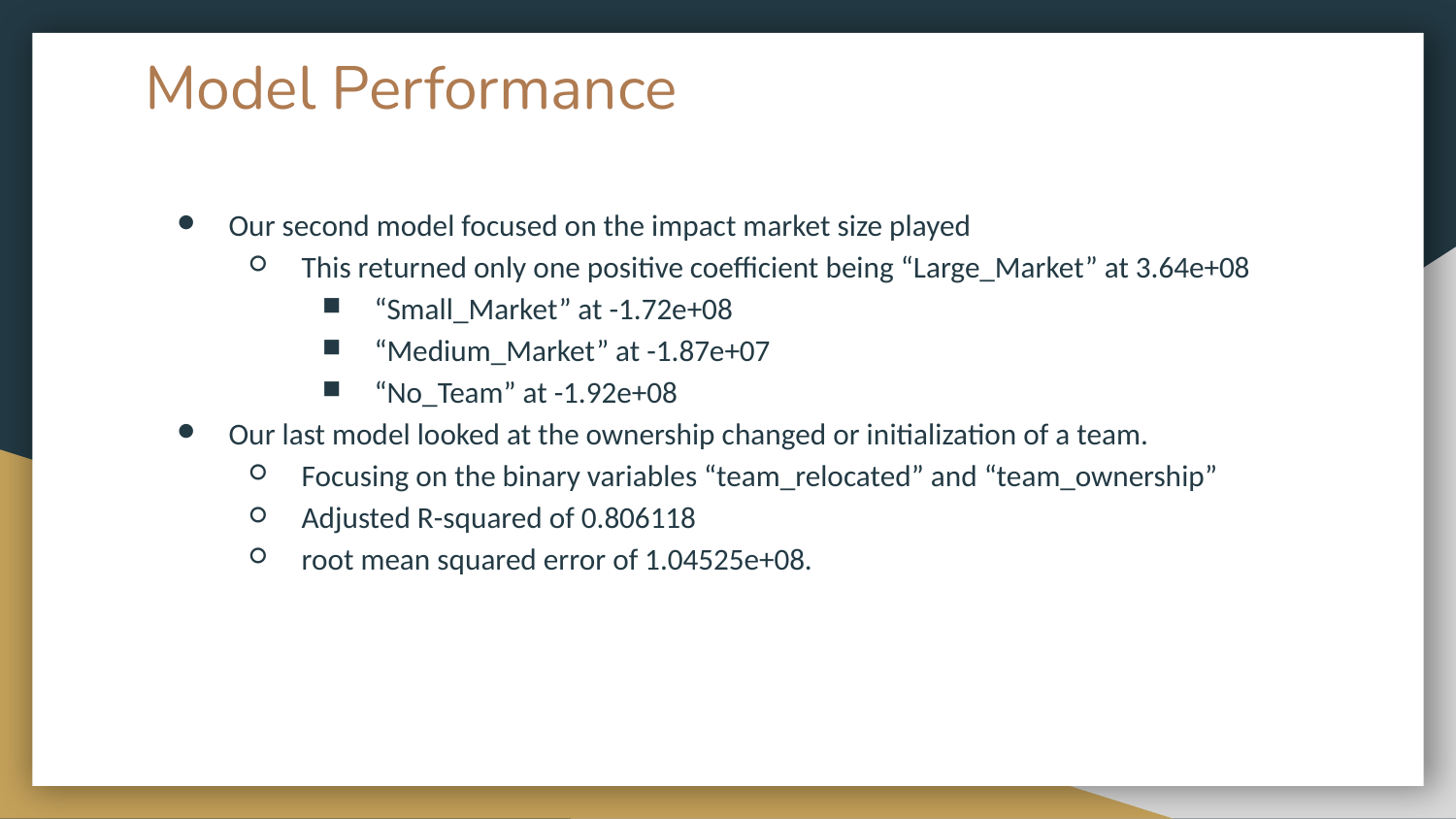

# Model Performance
Our second model focused on the impact market size played
This returned only one positive coefficient being “Large_Market” at 3.64e+08
“Small_Market” at -1.72e+08
“Medium_Market” at -1.87e+07
“No_Team” at -1.92e+08
Our last model looked at the ownership changed or initialization of a team.
Focusing on the binary variables “team_relocated” and “team_ownership”
Adjusted R-squared of 0.806118
root mean squared error of 1.04525e+08.